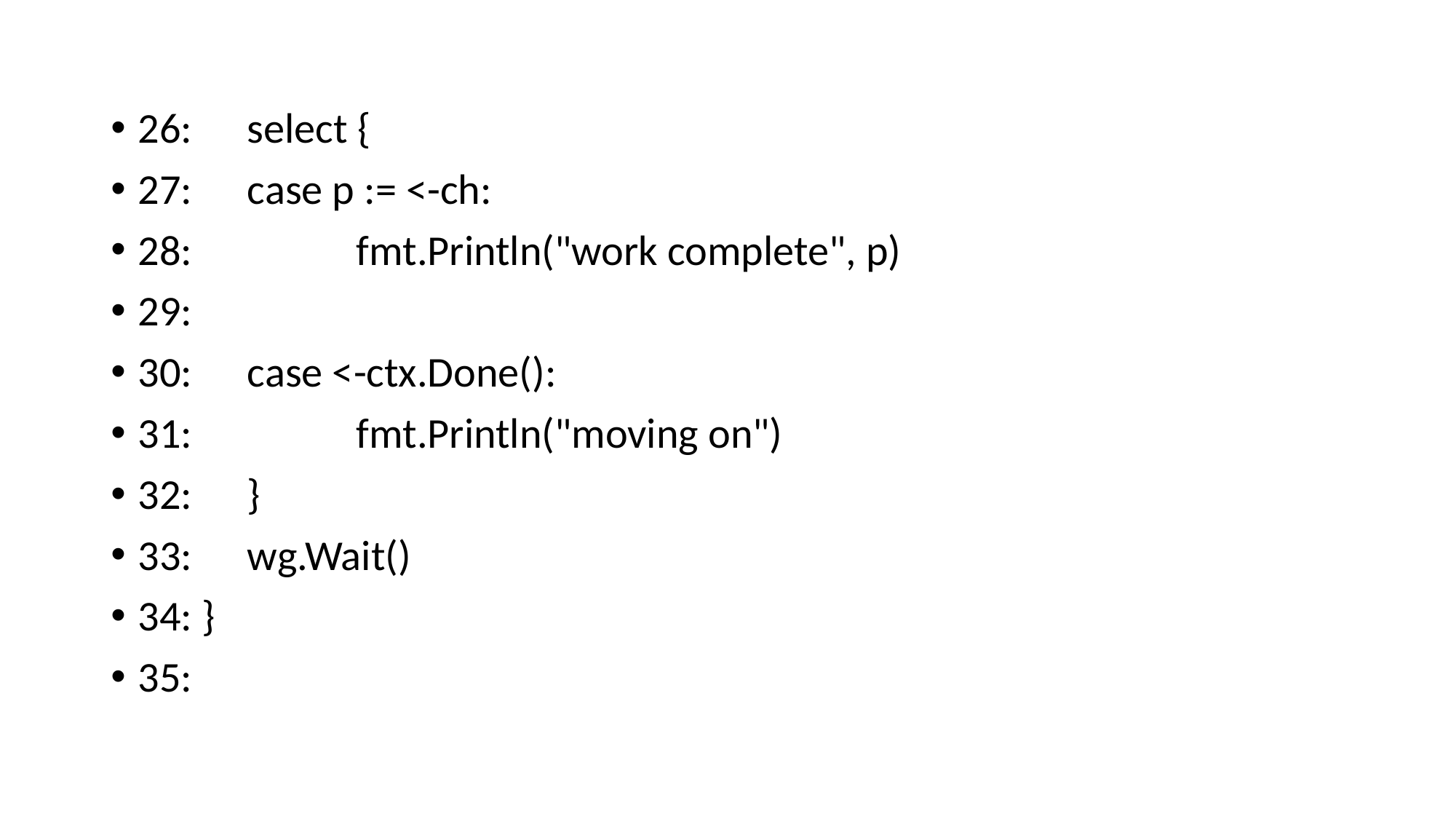

26: 	select {
27: 	case p := <-ch:
28: 		fmt.Println("work complete", p)
29:
30: 	case <-ctx.Done():
31: 		fmt.Println("moving on")
32: 	}
33: 	wg.Wait()
34: }
35: